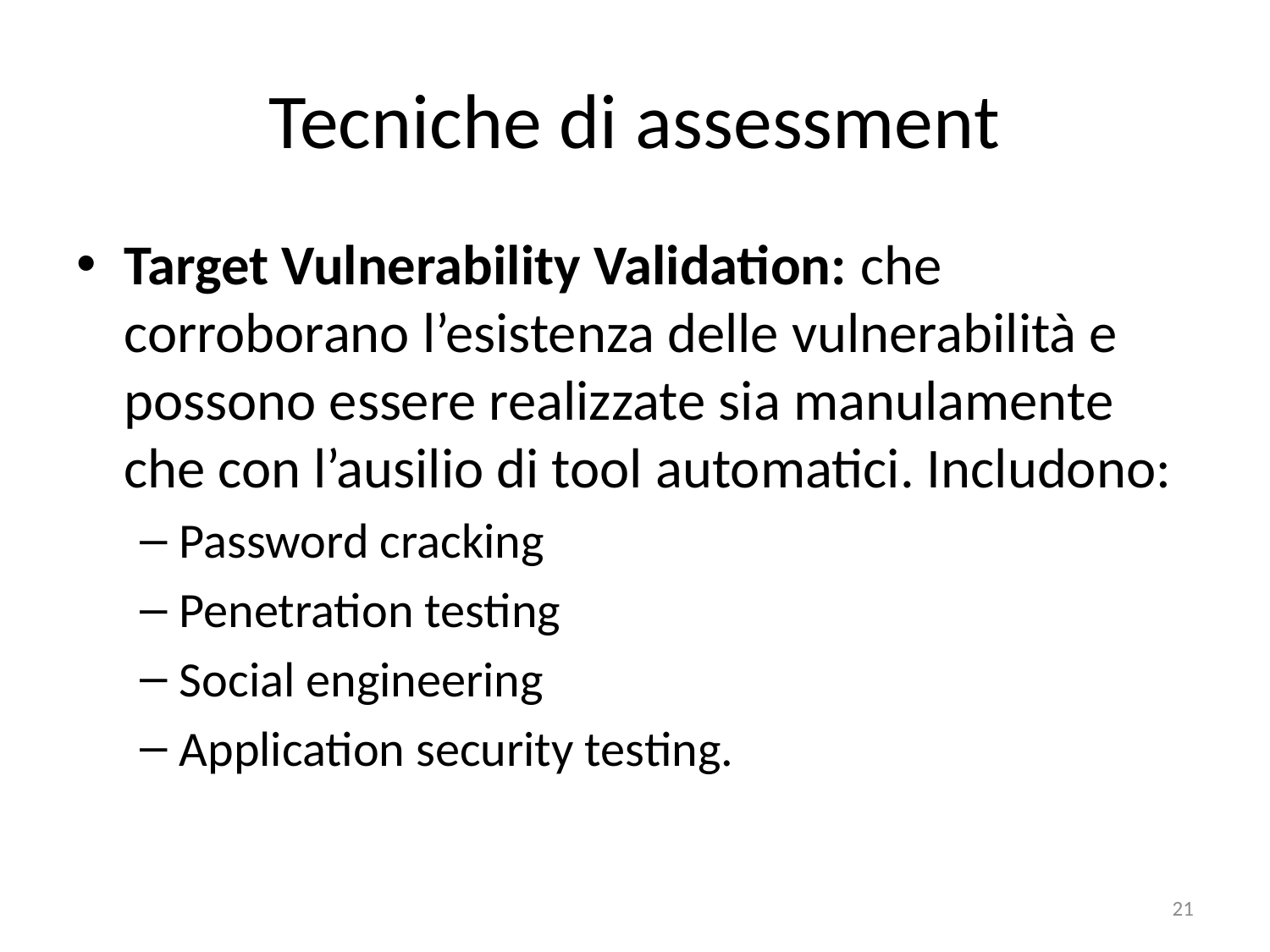

# Tecniche di assessment
Target Vulnerability Validation: che corroborano l’esistenza delle vulnerabilità e possono essere realizzate sia manulamente che con l’ausilio di tool automatici. Includono:
Password cracking
Penetration testing
Social engineering
Application security testing.

21